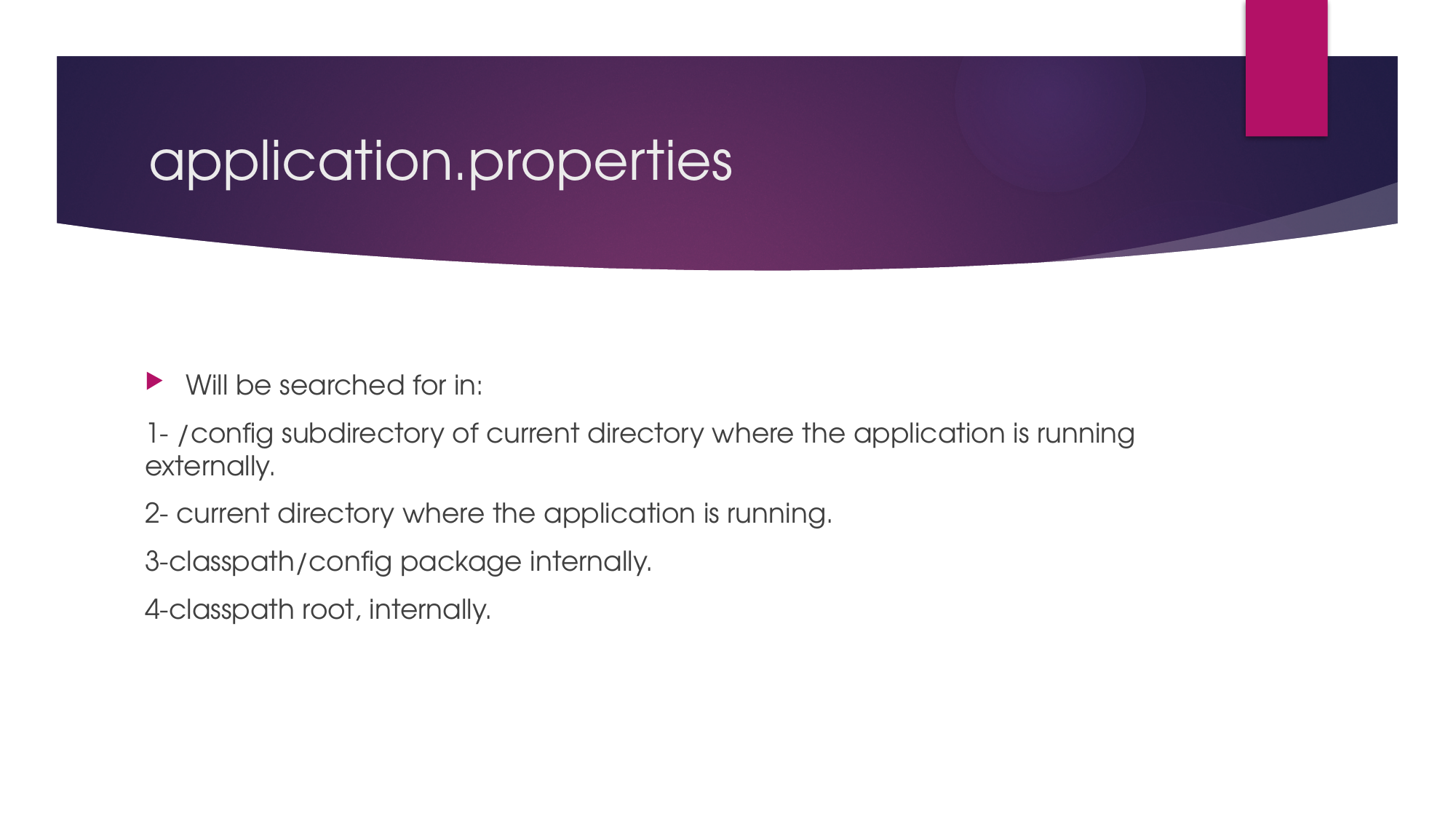

# application.properties
Will be searched for in:
1- /config subdirectory of current directory where the application is running externally.
2- current directory where the application is running.
3-classpath/config package internally.
4-classpath root, internally.